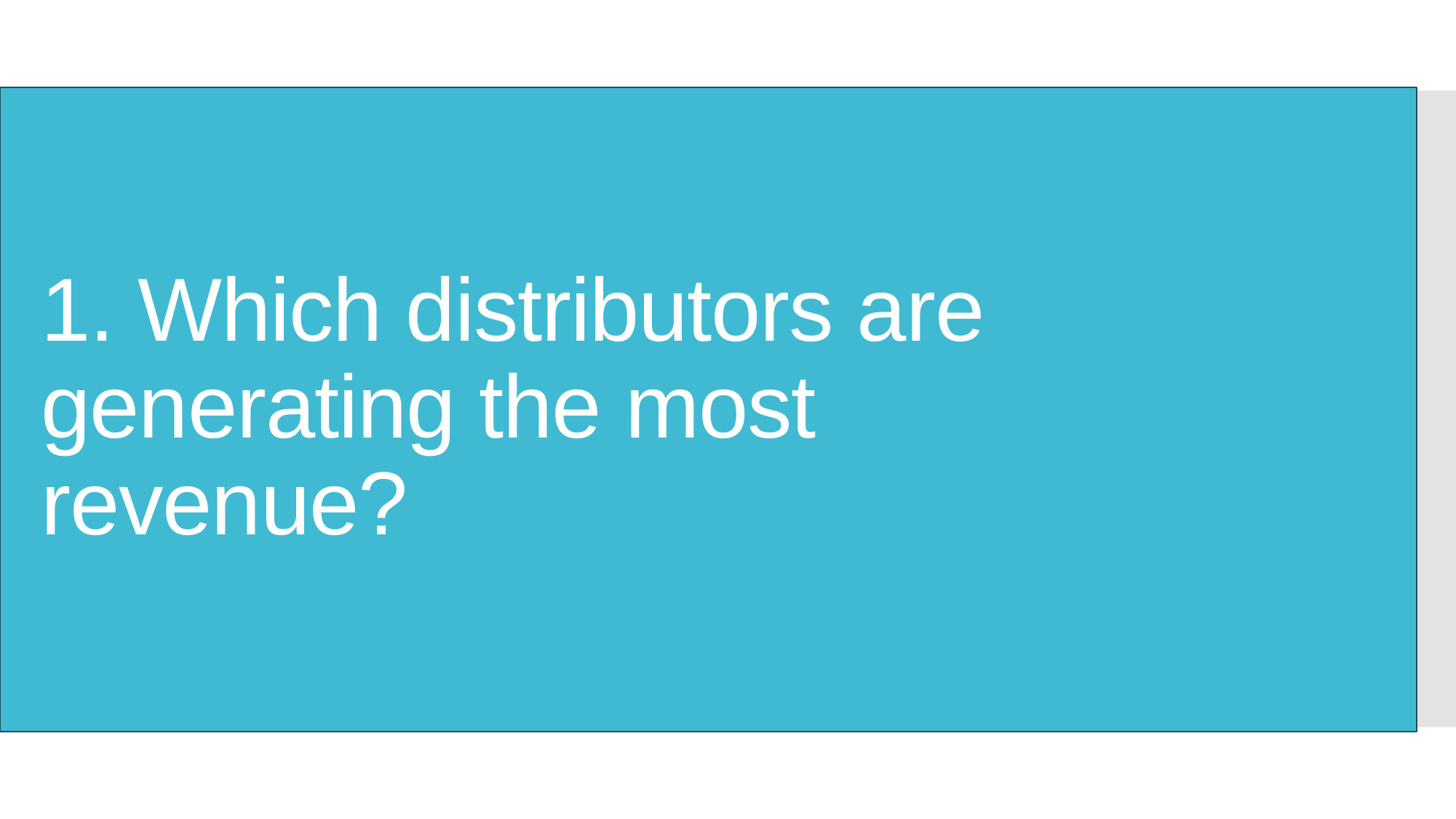

# 1. Which distributors are generating the most revenue?